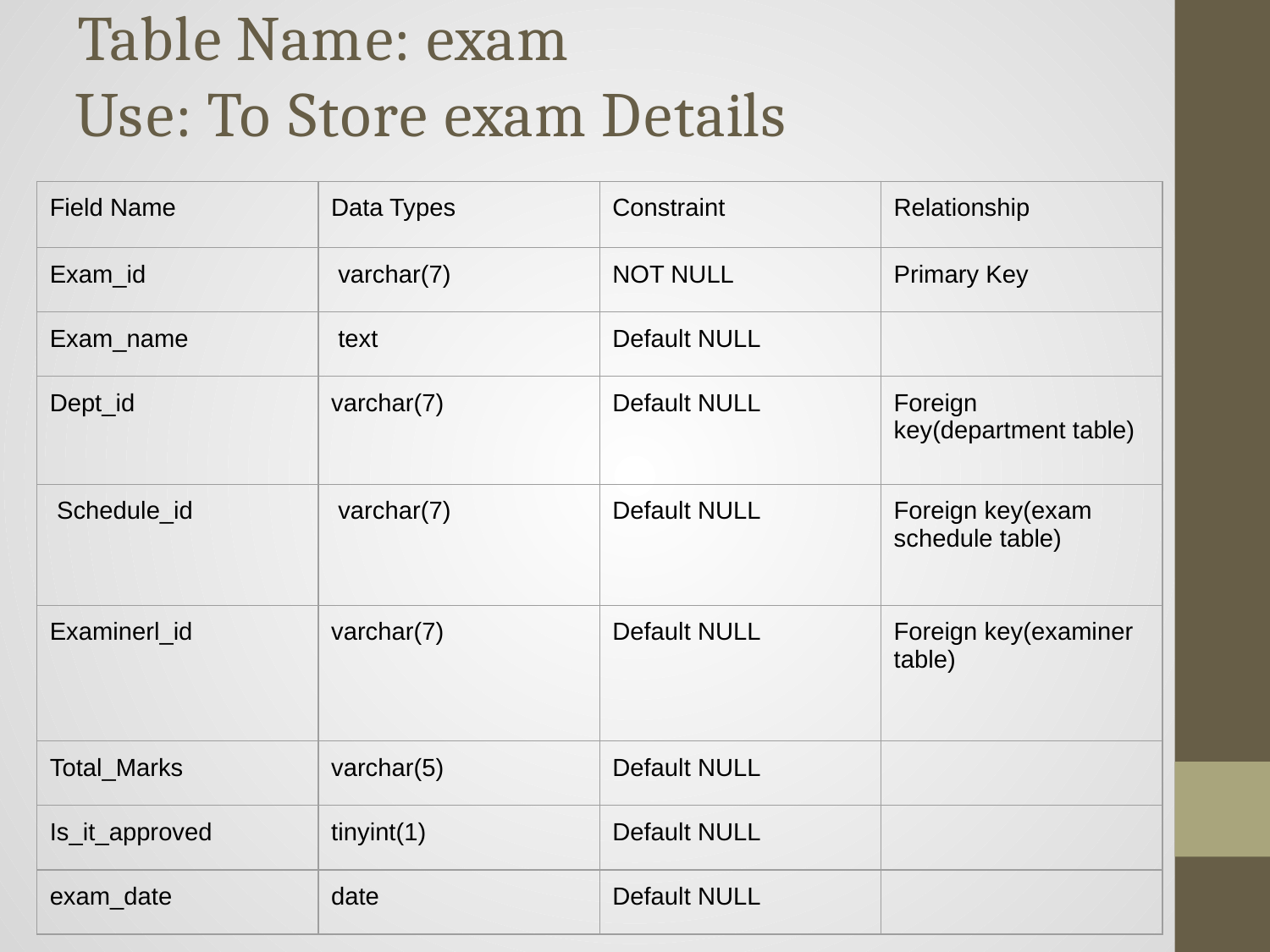

# Table Name: exam
Use: To Store exam Details

| Field Name | Data Types | Constraint | Relationship |
| --- | --- | --- | --- |
| Exam\_id | varchar(7) | NOT NULL | Primary Key |
| Exam\_name | text | Default NULL |  |
| Dept\_id | varchar(7) | Default NULL | Foreign key(department table) |
| Schedule\_id | varchar(7) | Default NULL | Foreign key(exam schedule table) |
| Examinerl\_id | varchar(7) | Default NULL | Foreign key(examiner table) |
| Total\_Marks | varchar(5) | Default NULL |  |
| Is\_it\_approved | tinyint(1) | Default NULL |  |
| exam\_date | date | Default NULL |  |